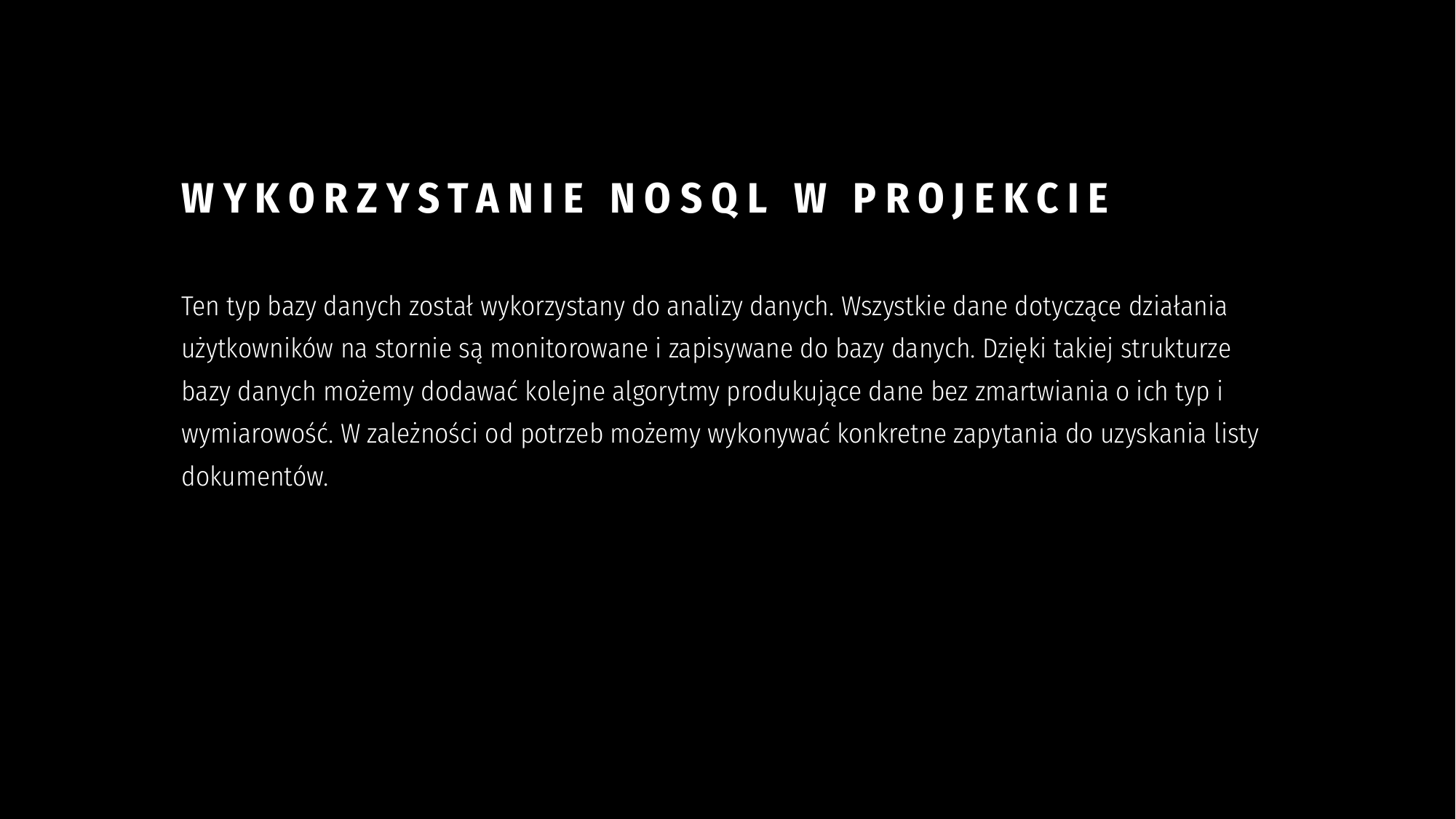

# Wykorzystanie nosql w projekcie
Ten typ bazy danych został wykorzystany do analizy danych. Wszystkie dane dotyczące działania użytkowników na stornie są monitorowane i zapisywane do bazy danych. Dzięki takiej strukturze bazy danych możemy dodawać kolejne algorytmy produkujące dane bez zmartwiania o ich typ i wymiarowość. W zależności od potrzeb możemy wykonywać konkretne zapytania do uzyskania listy dokumentów.